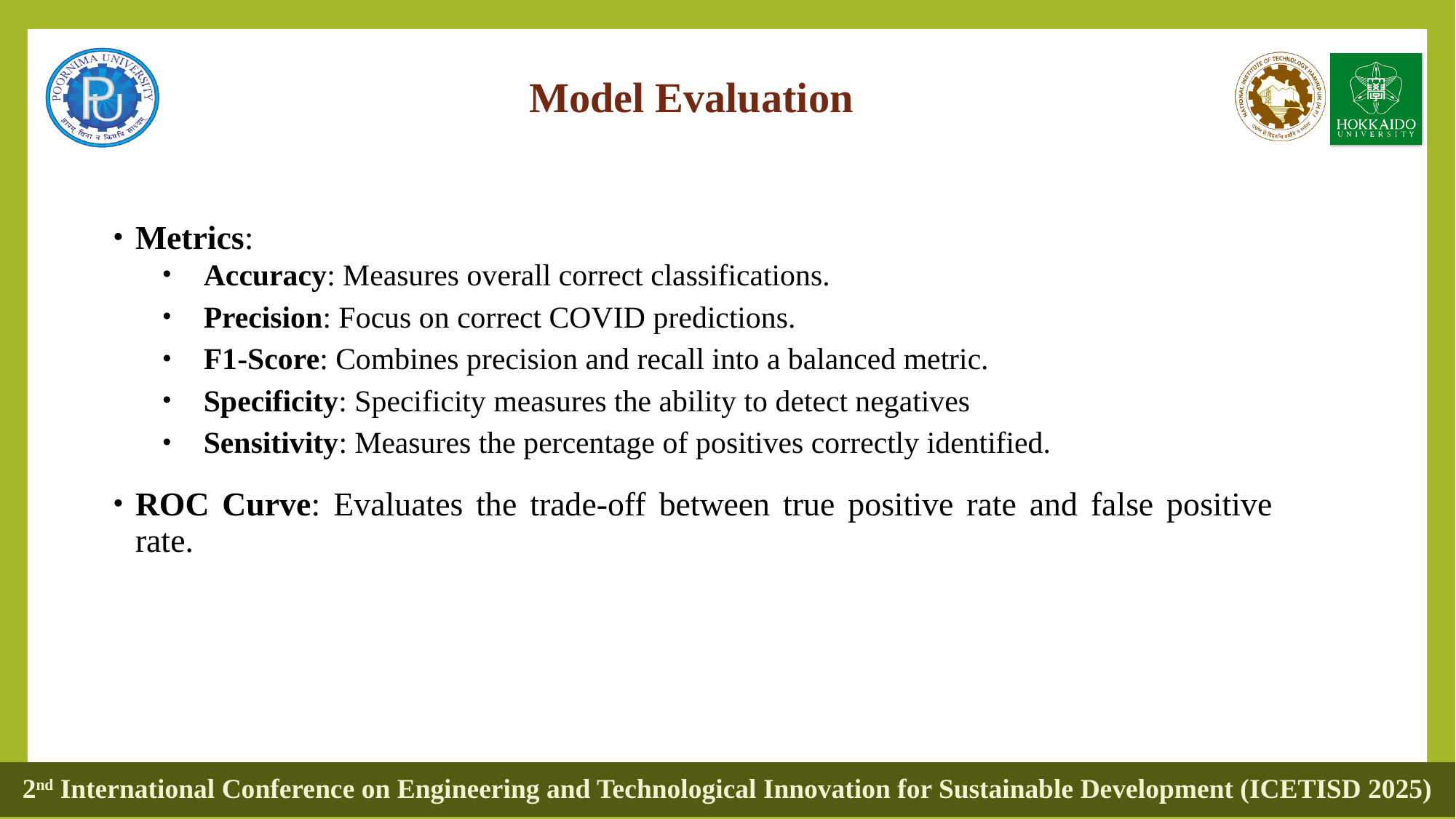

# Model Evaluation
Metrics:
Accuracy: Measures overall correct classifications.
Precision: Focus on correct COVID predictions.
F1-Score: Combines precision and recall into a balanced metric.
Specificity: Specificity measures the ability to detect negatives
Sensitivity: Measures the percentage of positives correctly identified.
ROC Curve: Evaluates the trade-off between true positive rate and false positive rate.

2nd International Conference on Engineering and Technological Innovation for Sustainable Development (ICETISD 2025)